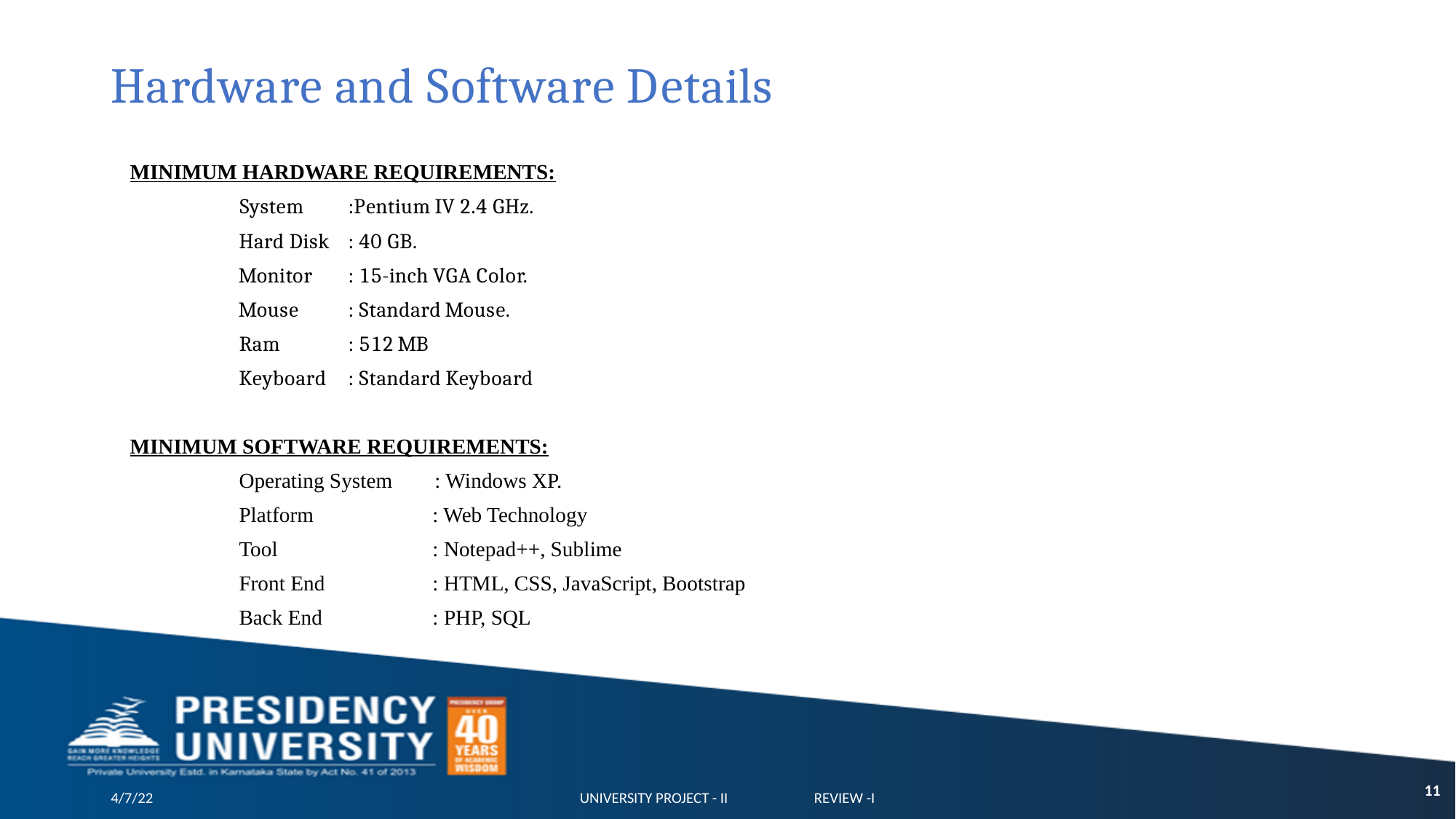

# Hardware and Software Details
MINIMUM HARDWARE REQUIREMENTS:
	System	:Pentium IV 2.4 GHz.
	Hard Disk	: 40 GB.
	Monitor	: 15-inch VGA Color.
	Mouse	: Standard Mouse.
	Ram	: 512 MB
	Keyboard	: Standard Keyboard

MINIMUM SOFTWARE REQUIREMENTS:
	Operating System        : Windows XP.
	Platform	                : Web Technology
	Tool	                : Notepad++, Sublime
	Front End	                : HTML, CSS, JavaScript, Bootstrap
	Back End	                : PHP, SQL
11
4/7/22
UNIVERSITY PROJECT - II                         REVIEW -I